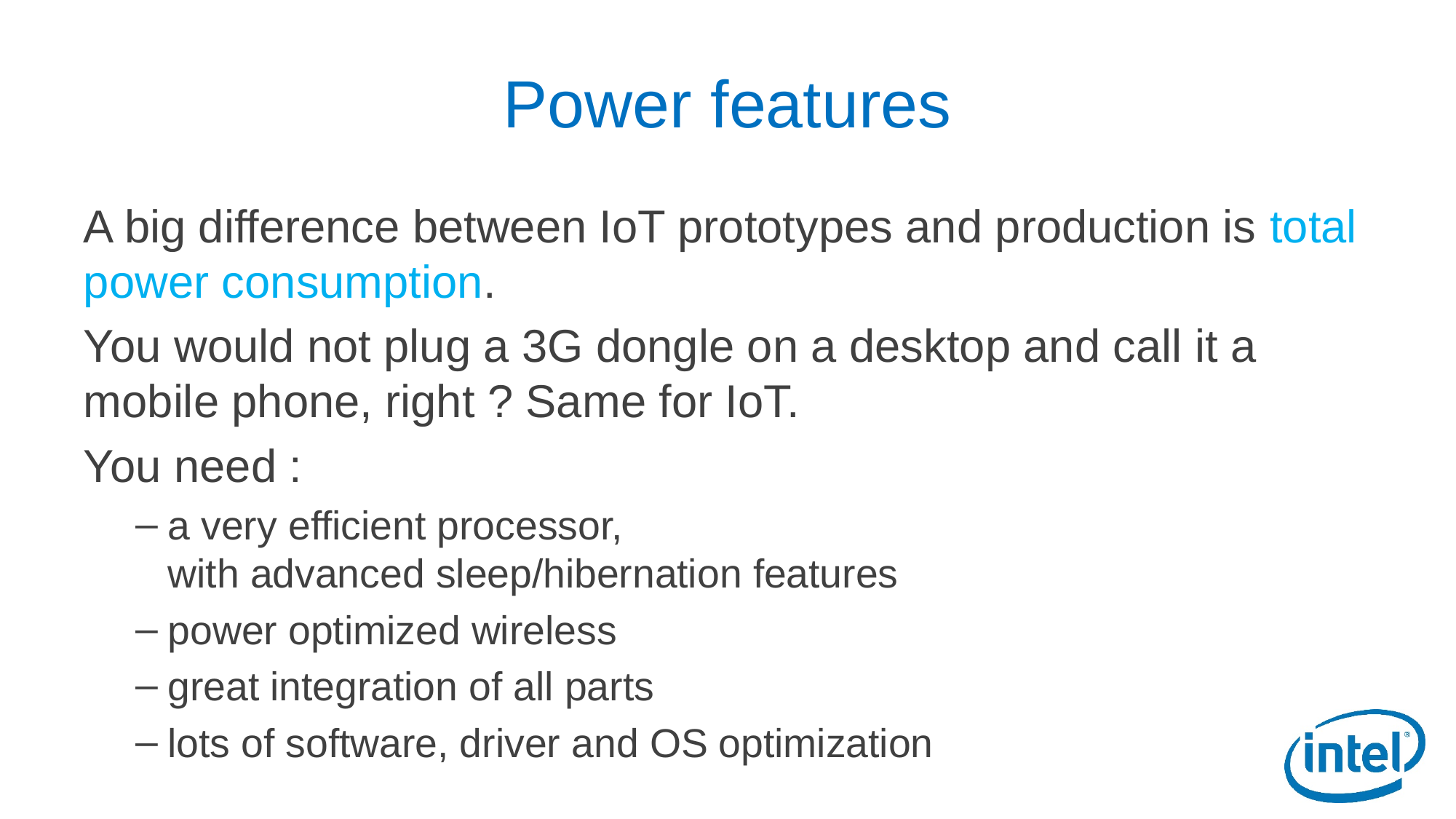

# Power features
A big difference between IoT prototypes and production is total power consumption.
You would not plug a 3G dongle on a desktop and call it a mobile phone, right ? Same for IoT.
You need :
a very efficient processor,
with advanced sleep/hibernation features
power optimized wireless
great integration of all parts
lots of software, driver and OS optimization